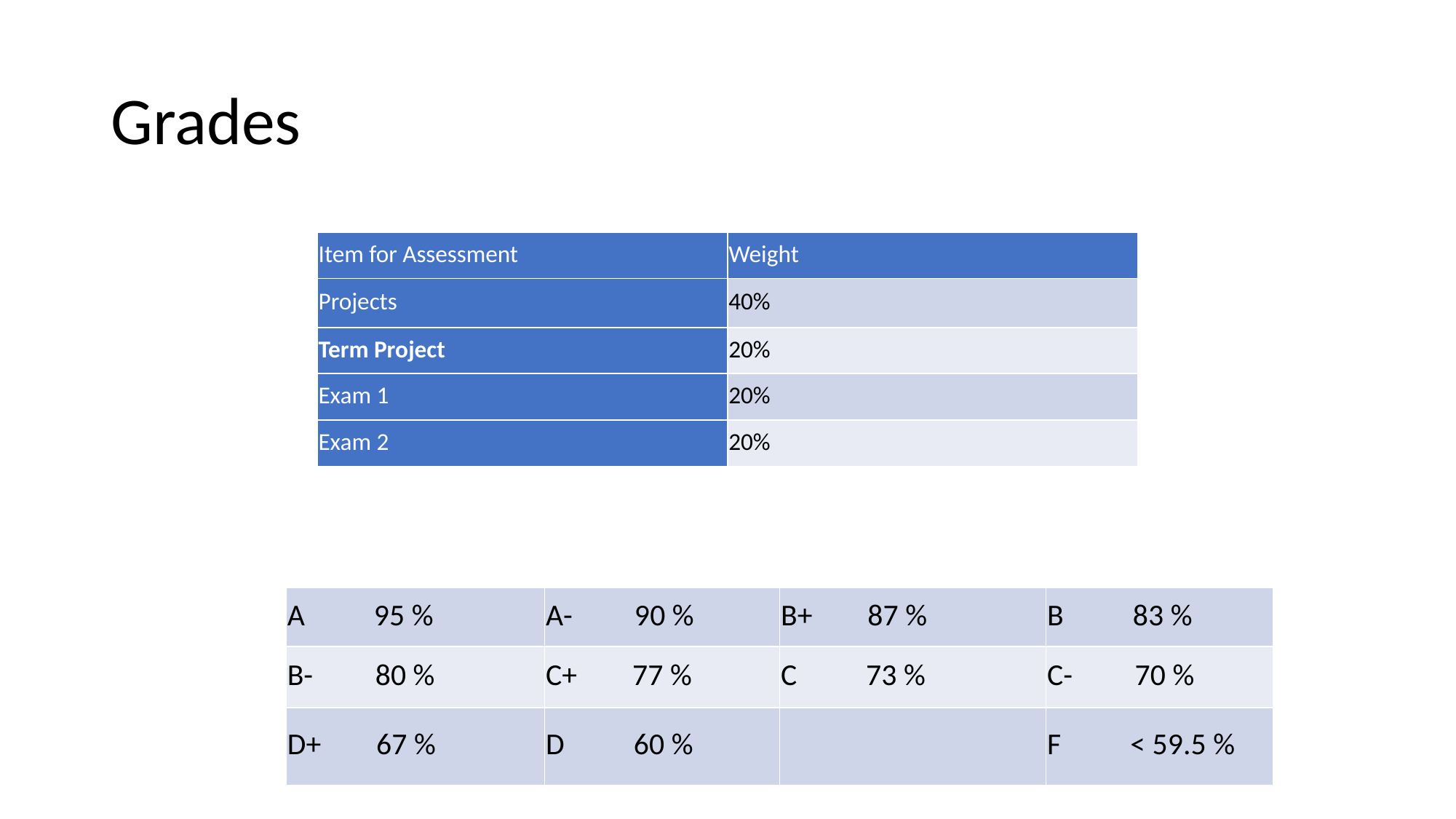

# Grades
| Item for Assessment | Weight |
| --- | --- |
| Projects | 40% |
| Term Project | 20% |
| Exam 1 | 20% |
| Exam 2 | 20% |
| A       95 % | A-  90 % | B+        87 % | B          83 % |
| --- | --- | --- | --- |
| B-         80 % | C+        77 % | C          73 % | C-         70 % |
| D+        67 % | D          60 % |  | F          < 59.5 % |